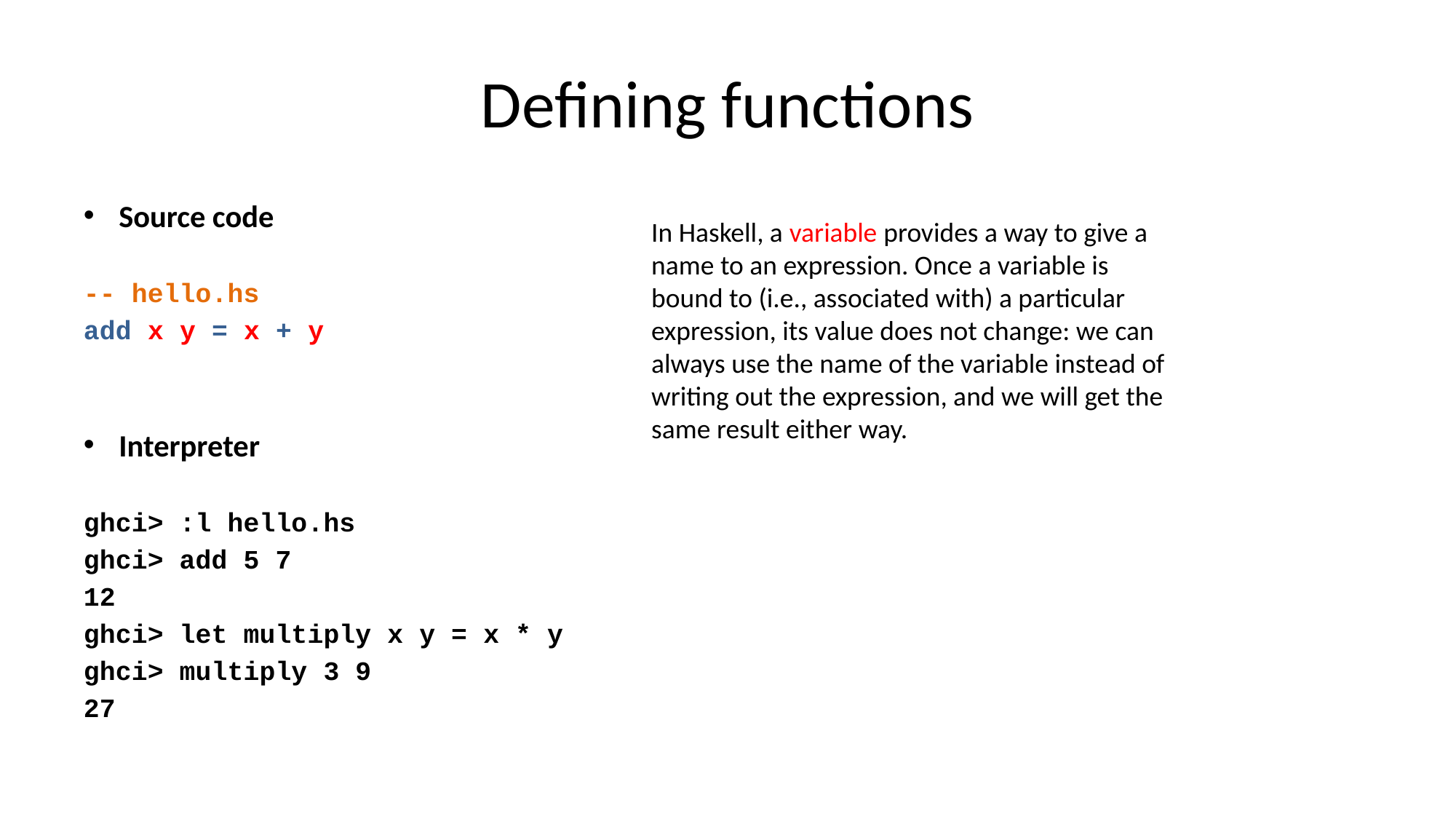

# Defining functions
Source code

-- hello.hs
add x y = x + y

Interpreter

ghci> :l hello.hs
ghci> add 5 7
12
ghci> let multiply x y = x * y
ghci> multiply 3 9
27
In Haskell, a variable provides a way to give a name to an expression. Once a variable is bound to (i.e., associated with) a particular expression, its value does not change: we can always use the name of the variable instead of writing out the expression, and we will get the same result either way.